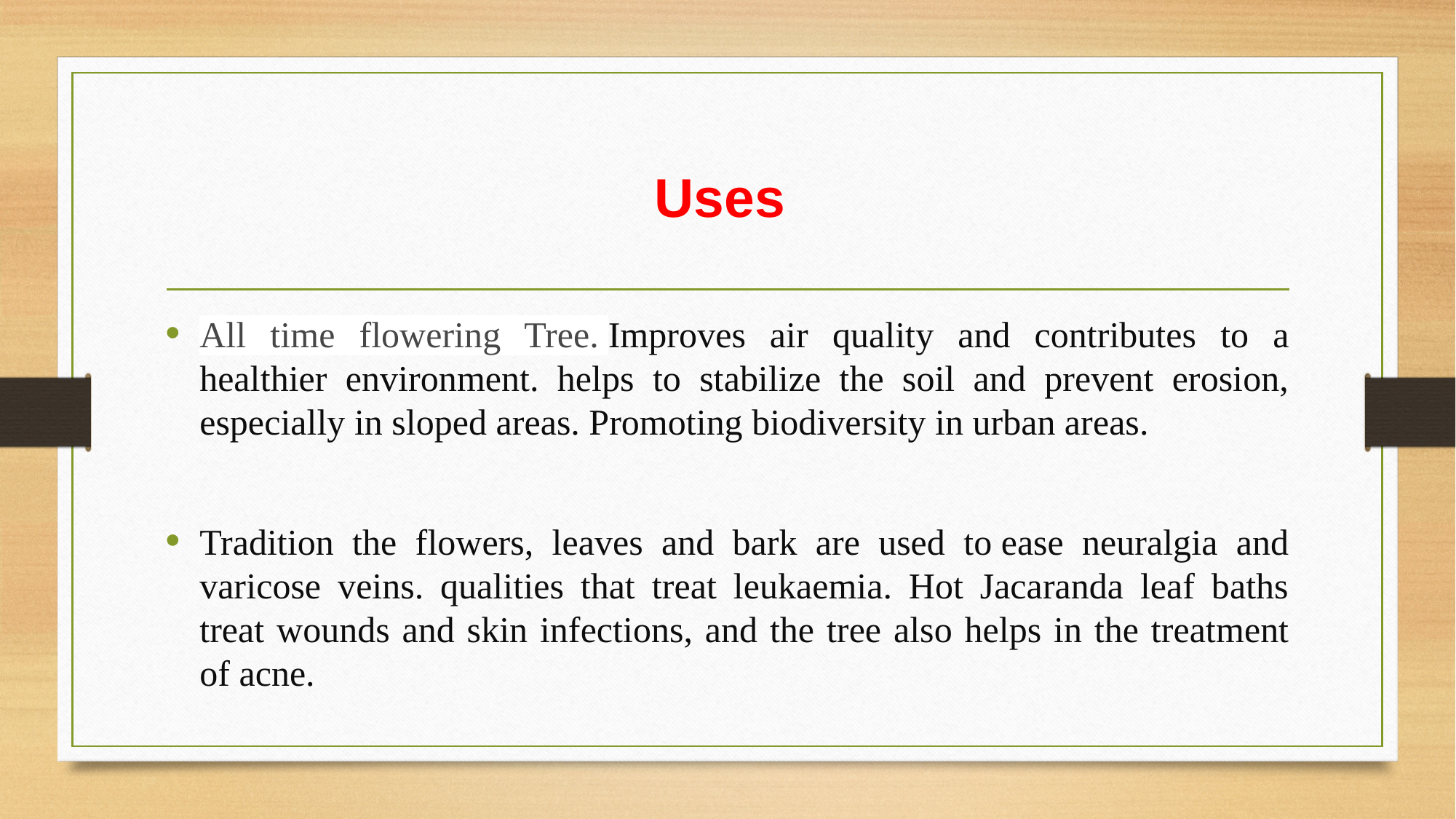

# Uses
All time flowering Tree. Improves air quality and contributes to a healthier environment. helps to stabilize the soil and prevent erosion, especially in sloped areas. Promoting biodiversity in urban areas.

Tradition the flowers, leaves and bark are used to ease neuralgia and varicose veins. qualities that treat leukaemia. Hot Jacaranda leaf baths treat wounds and skin infections, and the tree also helps in the treatment of acne.